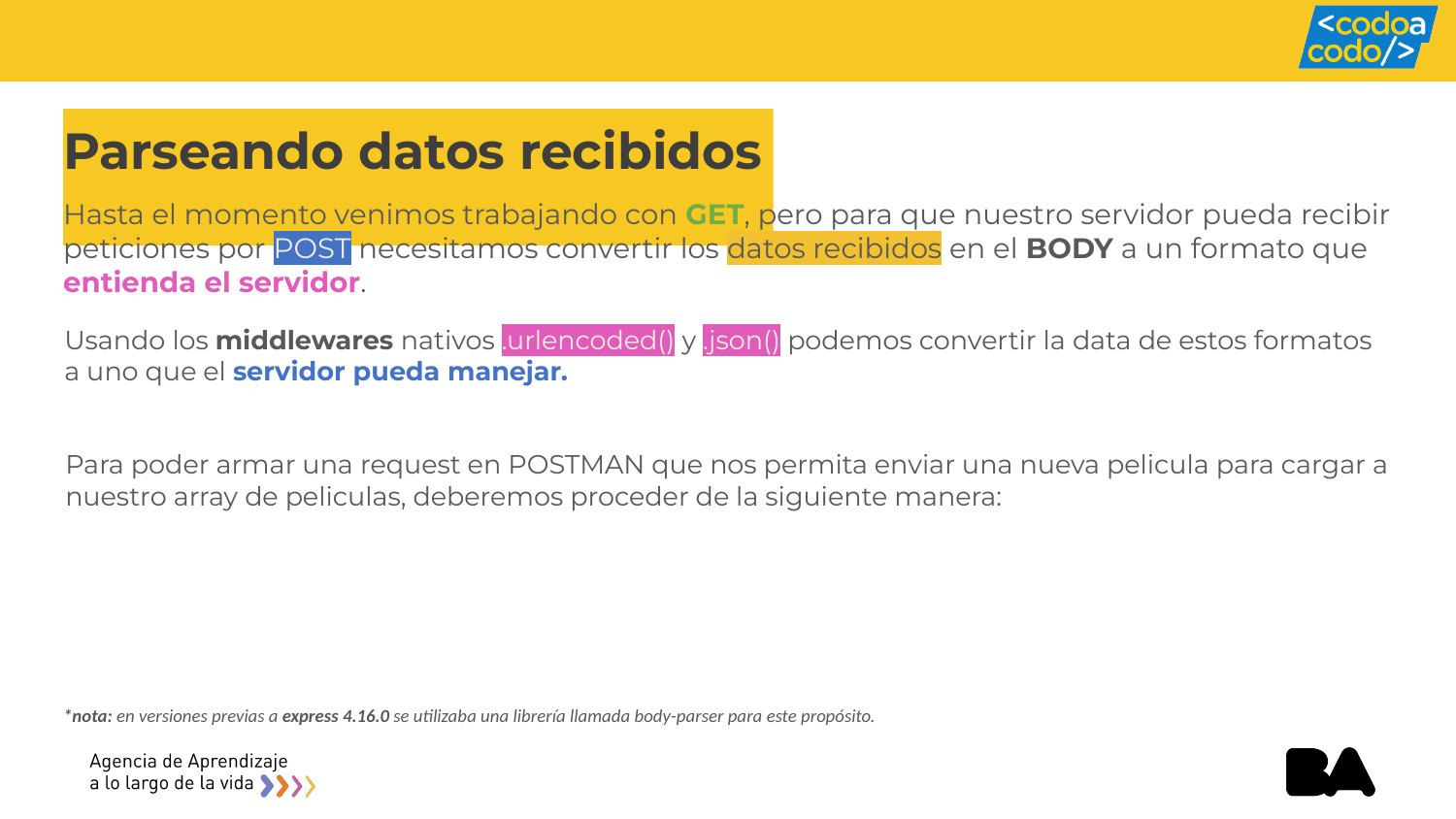

# Parseando datos recibidos
Hasta el momento venimos trabajando con GET, pero para que nuestro servidor pueda recibir peticiones por POST necesitamos convertir los datos recibidos en el BODY a un formato que entienda el servidor.

Usando los middlewares nativos .urlencoded() y .json() podemos convertir la data de estos formatos a uno que el servidor pueda manejar.
Para poder armar una request en POSTMAN que nos permita enviar una nueva pelicula para cargar a nuestro array de peliculas, deberemos proceder de la siguiente manera:
*nota: en versiones previas a express 4.16.0 se utilizaba una librería llamada body-parser para este propósito.